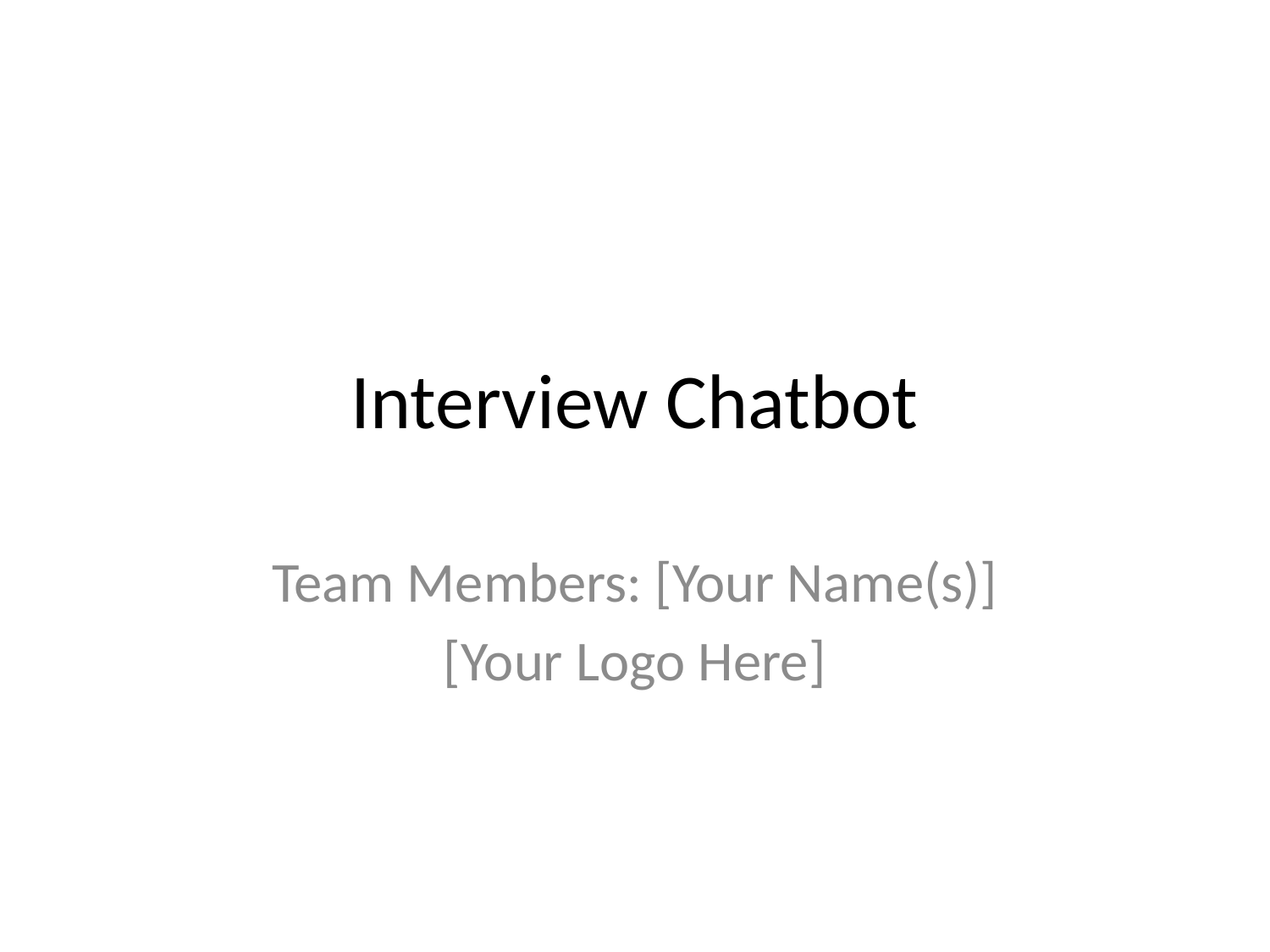

# Interview Chatbot
Team Members: [Your Name(s)]
[Your Logo Here]